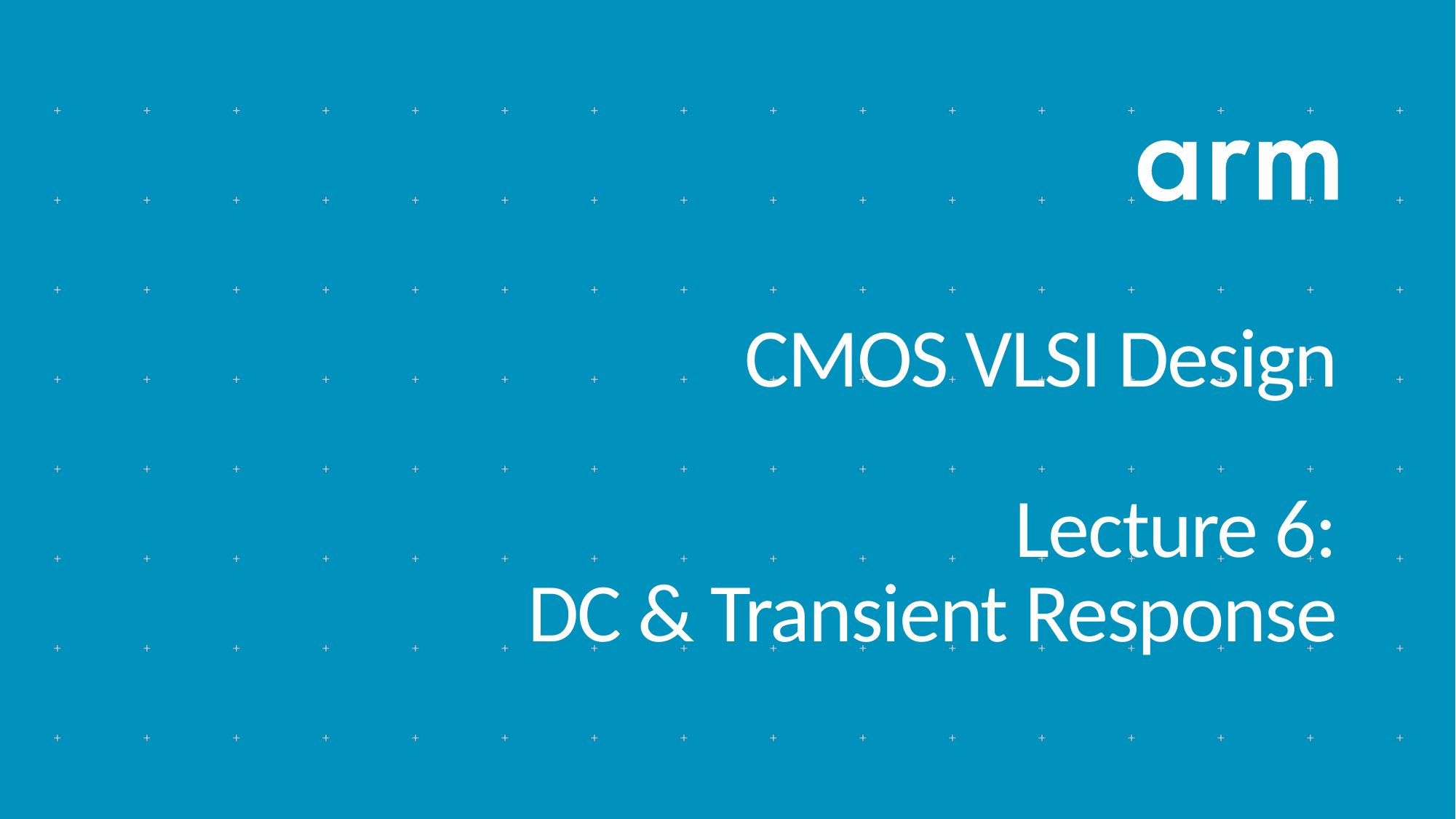

# CMOS VLSI Design Lecture 6: DC & Transient Response